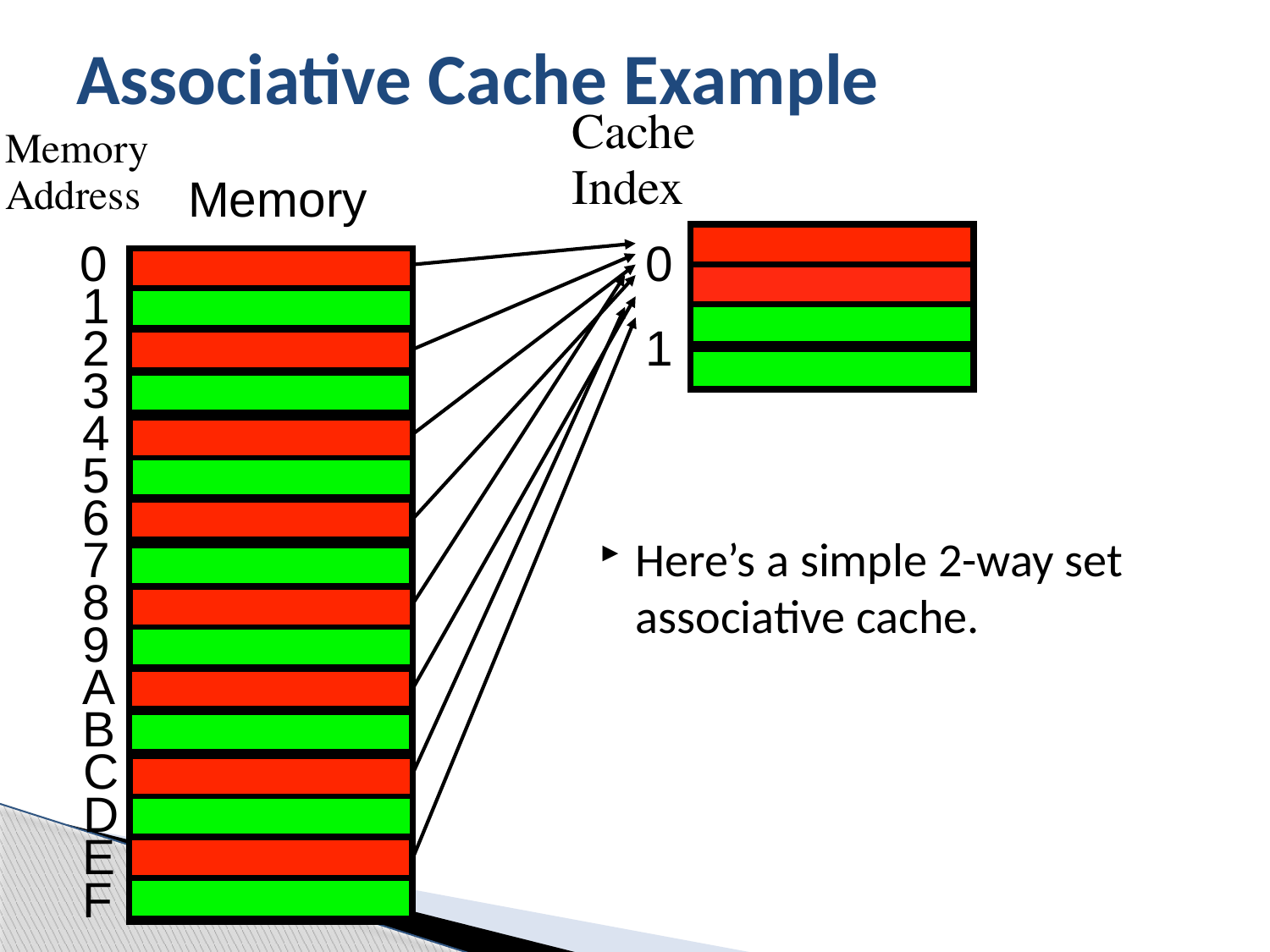

# Associative Cache Example
Cache
Index

0

1

Memory
Address
Memory
0

1

2

3

4

5

6

7

8

9

A

B

C

D

E

F

Here’s a simple 2-way set associative cache.